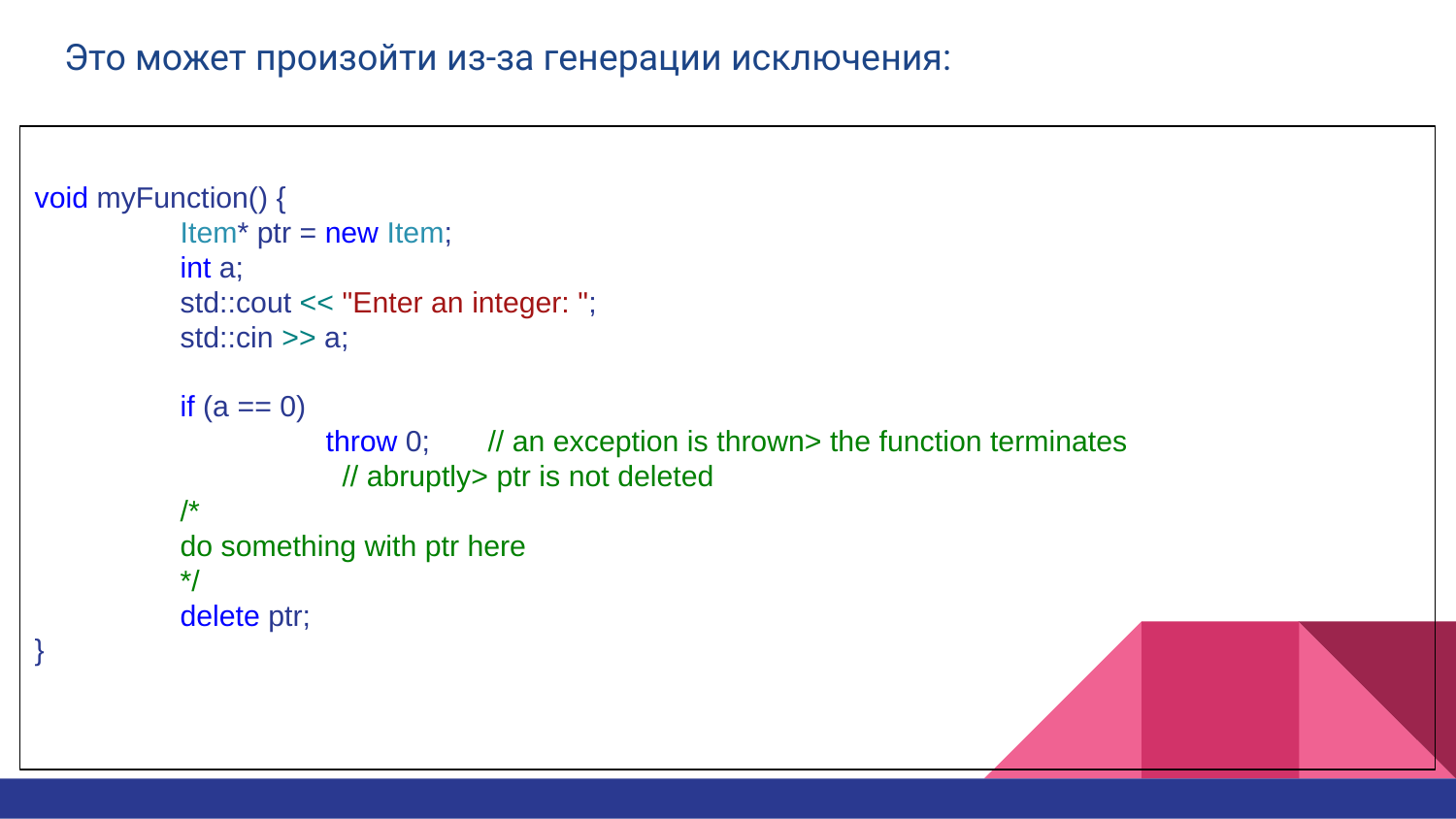

# Это может произойти из-за генерации исключения:

void myFunction() {
	Item* ptr = new Item;
	int a;
    	std::cout << "Enter an integer: ";
    	std::cin >> a;

	if (a == 0)
    		throw 0;	  // an exception is thrown> the function terminates
  // abruptly> ptr is not deleted
	/*
do something with ptr here
 	*/
	delete ptr;
}